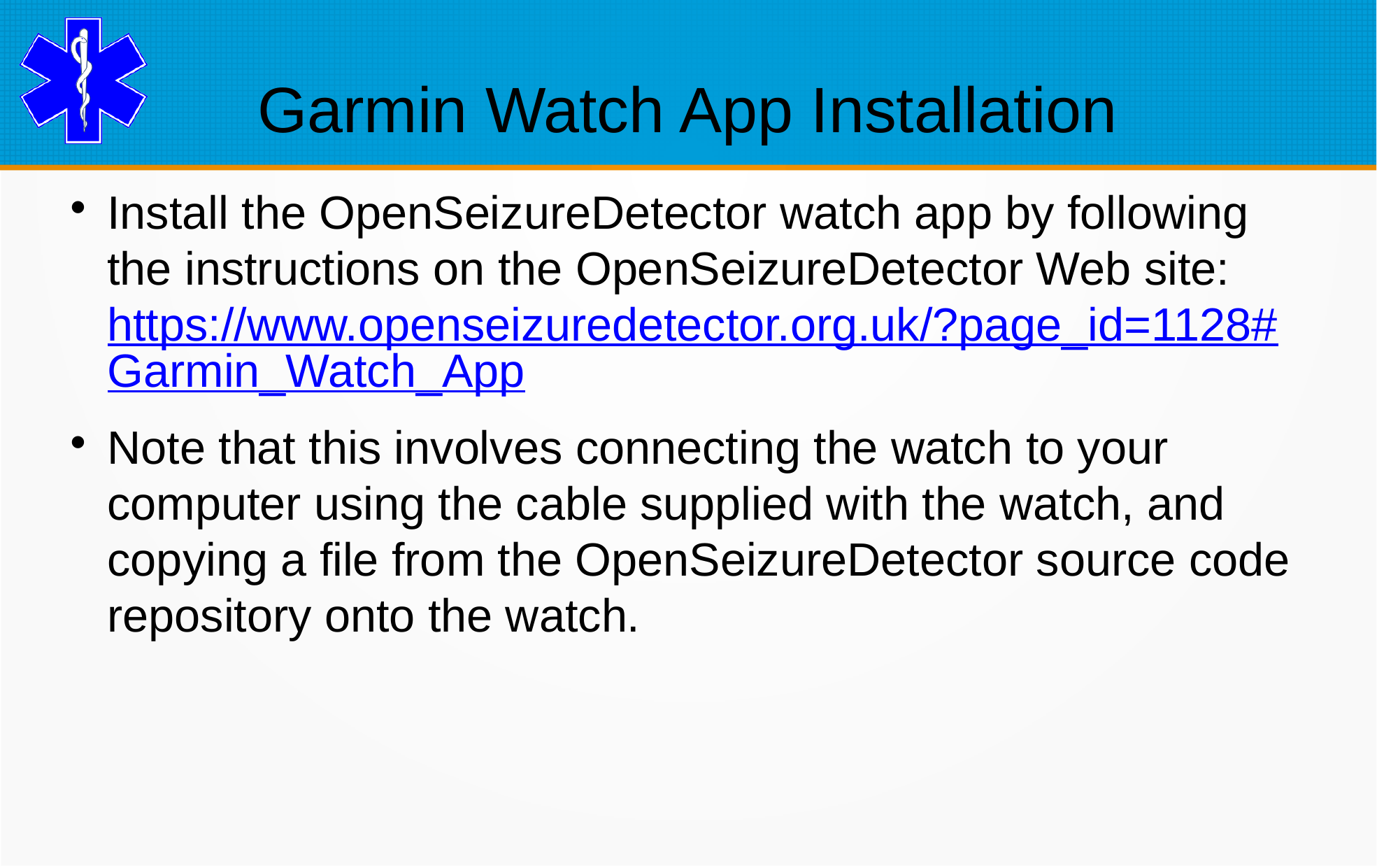

Garmin Watch App Installation
Install the OpenSeizureDetector watch app by following the instructions on the OpenSeizureDetector Web site:
https://www.openseizuredetector.org.uk/?page_id=1128#Garmin_Watch_App
Note that this involves connecting the watch to your computer using the cable supplied with the watch, and copying a file from the OpenSeizureDetector source code repository onto the watch.